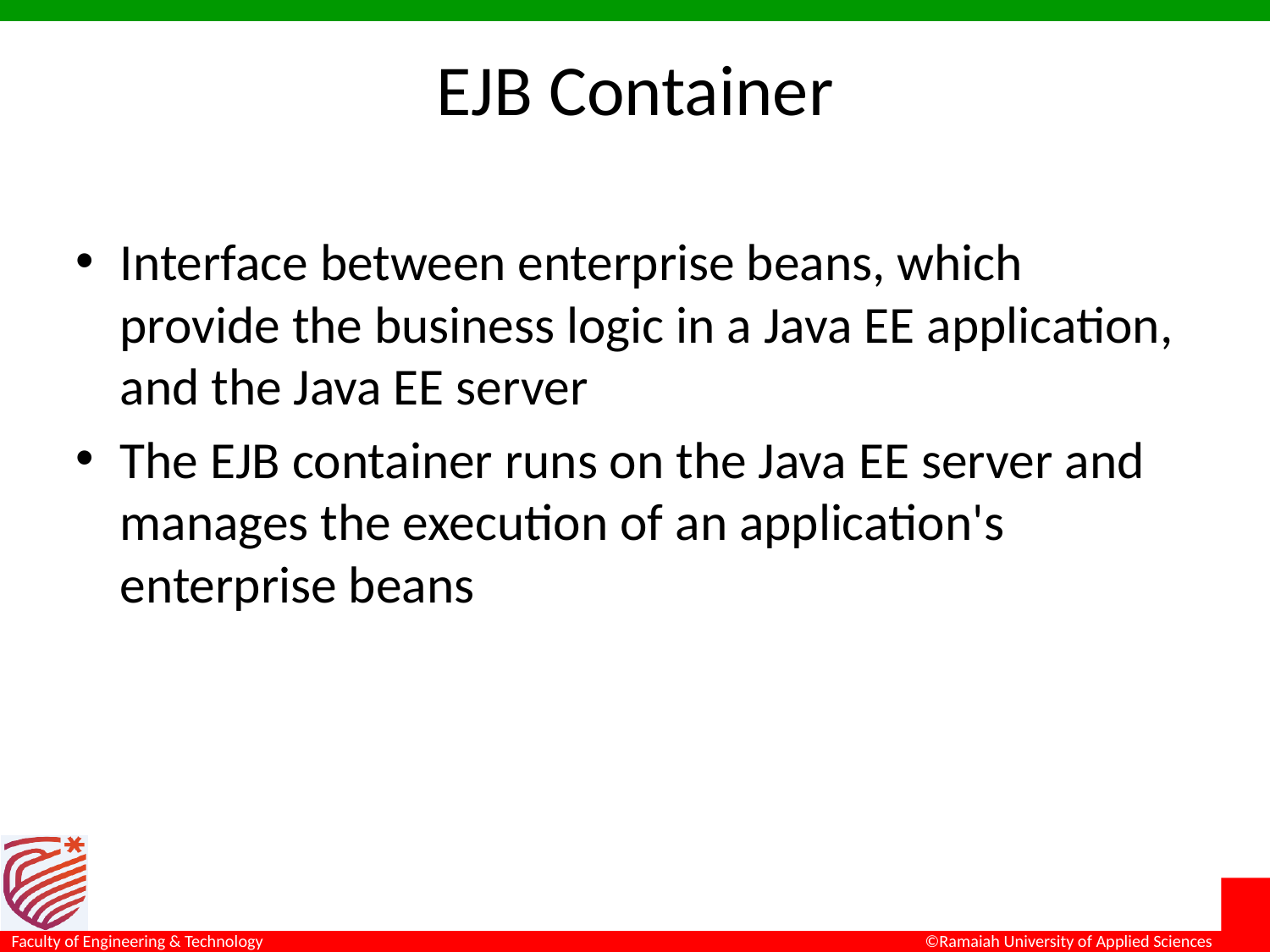

# EJB Container
Interface between enterprise beans, which provide the business logic in a Java EE application, and the Java EE server
The EJB container runs on the Java EE server and manages the execution of an application's enterprise beans